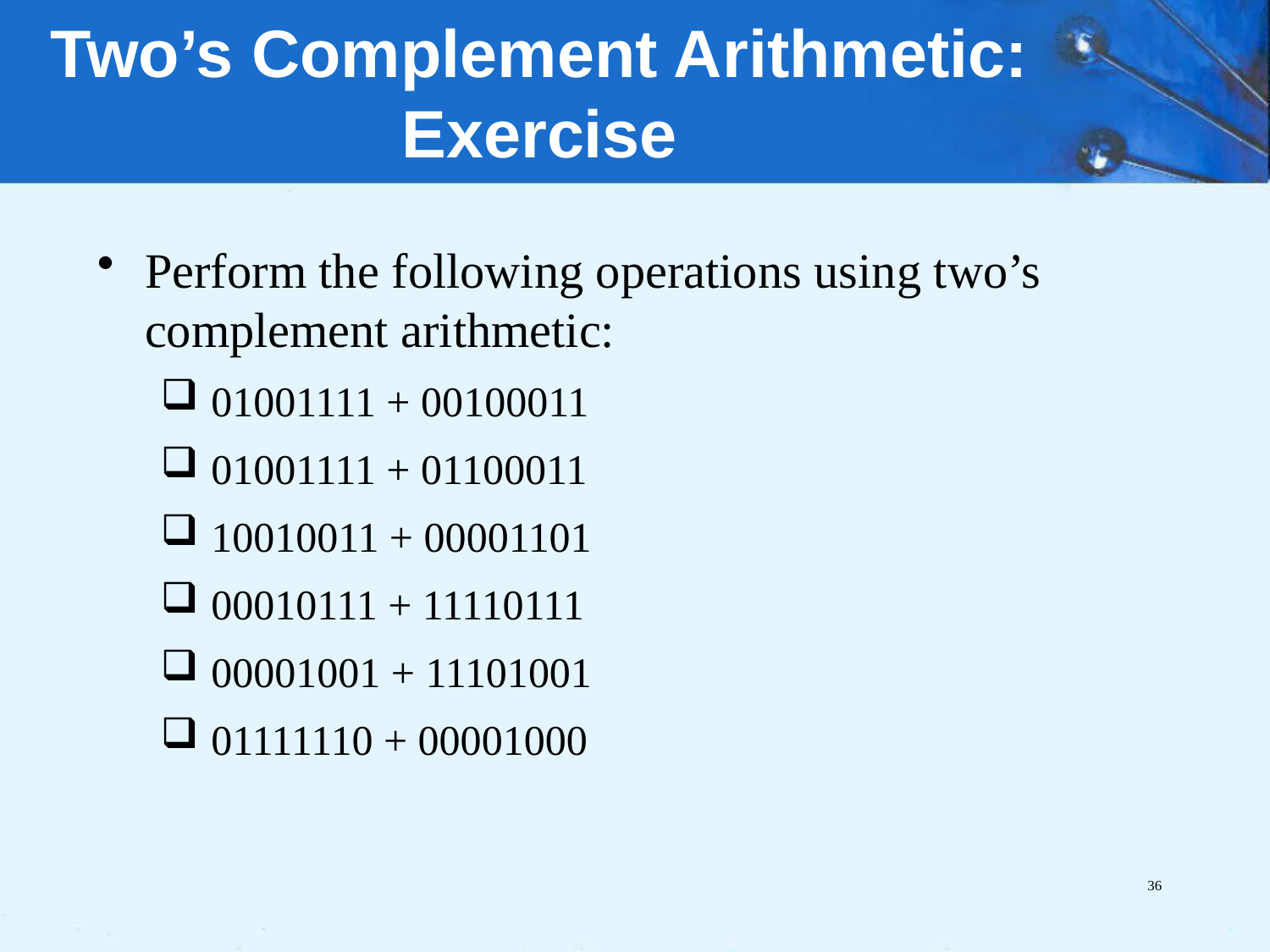

# Two’s Complement Arithmetic: Exercise
Perform the following operations using two’s complement arithmetic:
 01001111 + 00100011
 01001111 + 01100011
 10010011 + 00001101
 00010111 + 11110111
 00001001 + 11101001
 01111110 + 00001000
36